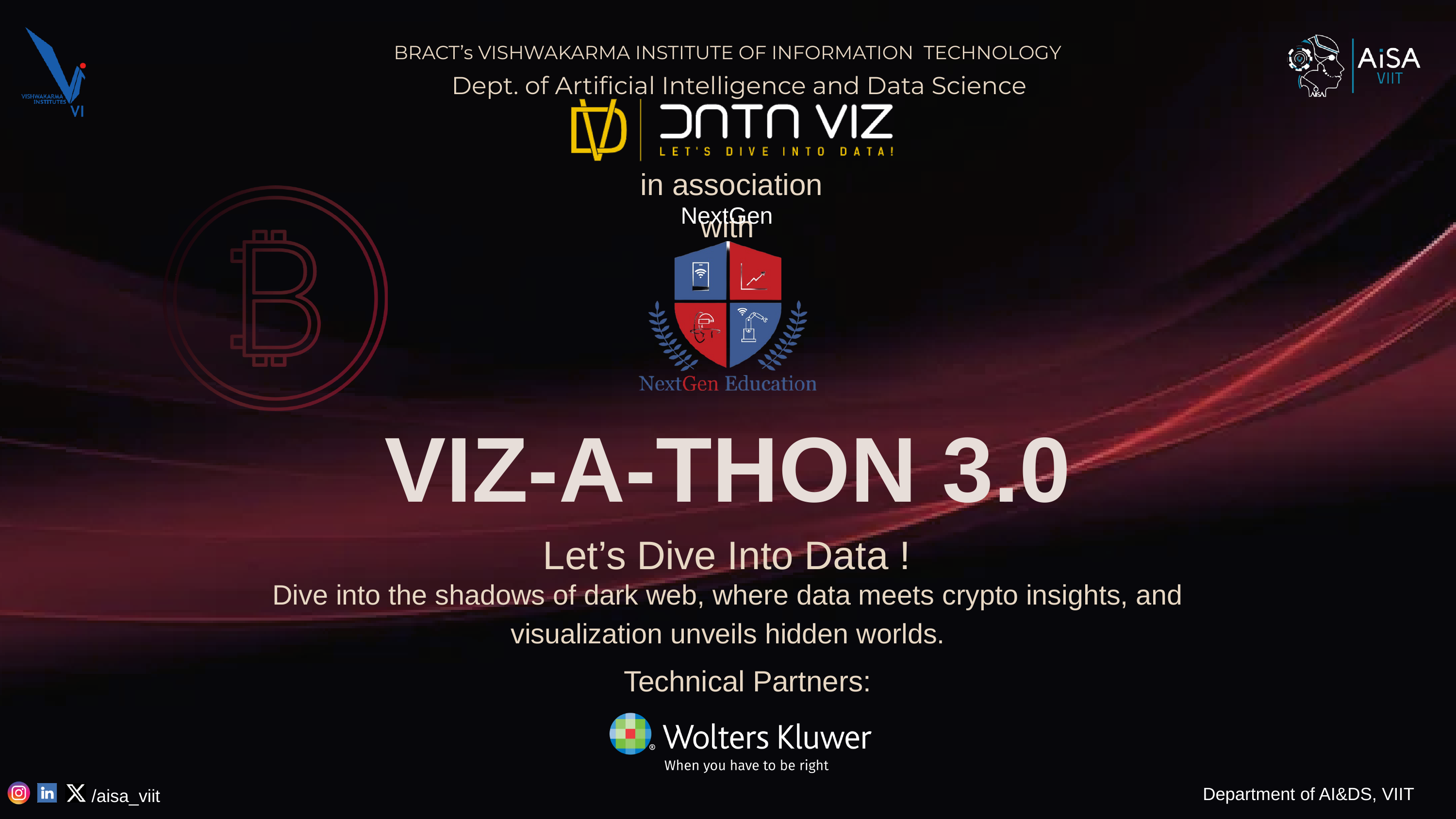

BRACT’s VISHWAKARMA INSTITUTE OF INFORMATION  TECHNOLOGY
Dept. of Artificial Intelligence and Data Science

 in association with

NextGen

VIZ-A-THON 3.0
Let’s Dive Into Data !
Dive into the shadows of dark web, where data meets crypto insights, and visualization unveils hidden worlds.
Technical Partners:

/aisa_viit

Department of AI&DS, VIIT